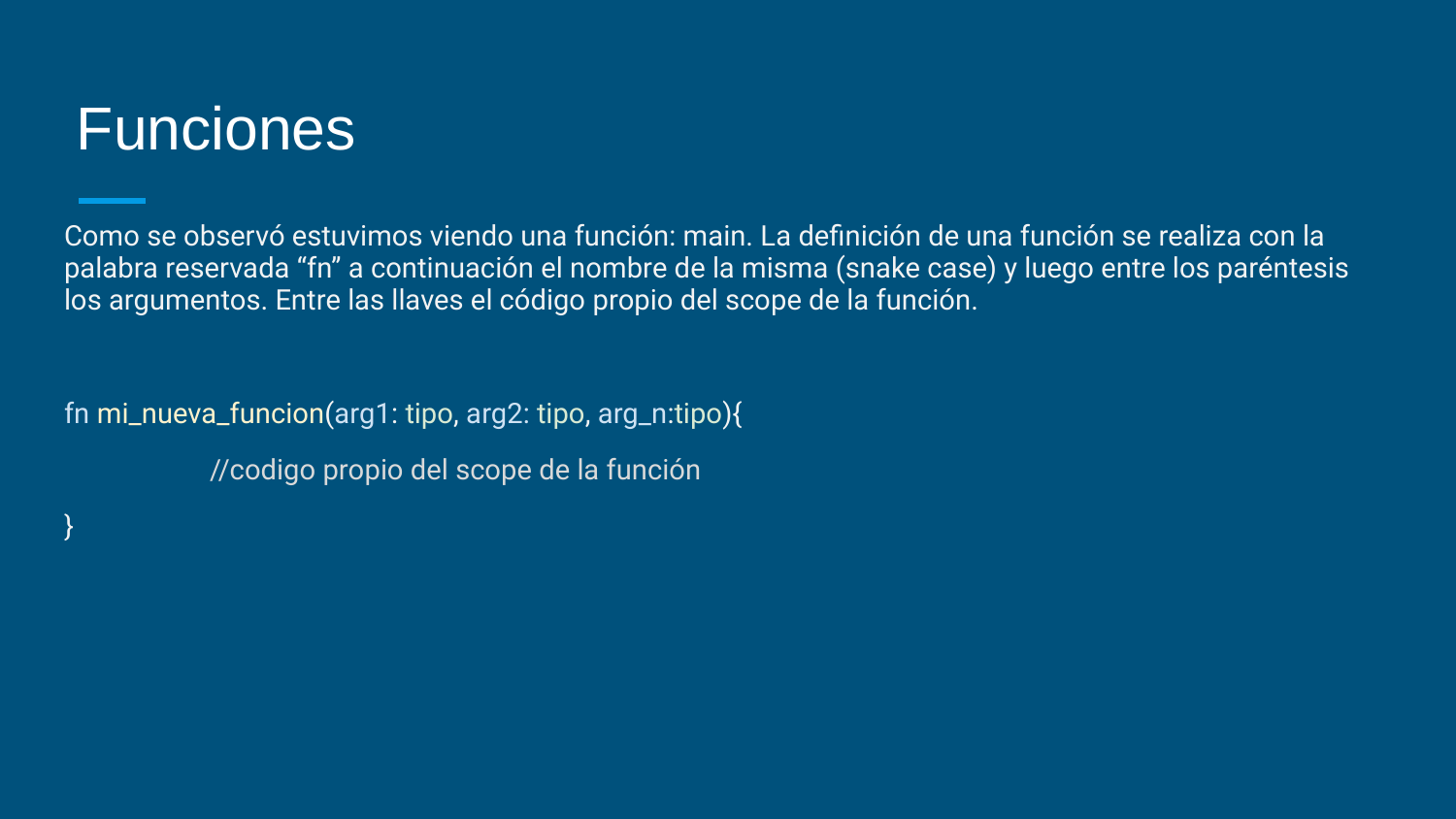

# Funciones
Como se observó estuvimos viendo una función: main. La definición de una función se realiza con la palabra reservada “fn” a continuación el nombre de la misma (snake case) y luego entre los paréntesis los argumentos. Entre las llaves el código propio del scope de la función.

fn mi_nueva_funcion(arg1: tipo, arg2: tipo, arg_n:tipo){
	//codigo propio del scope de la función
}